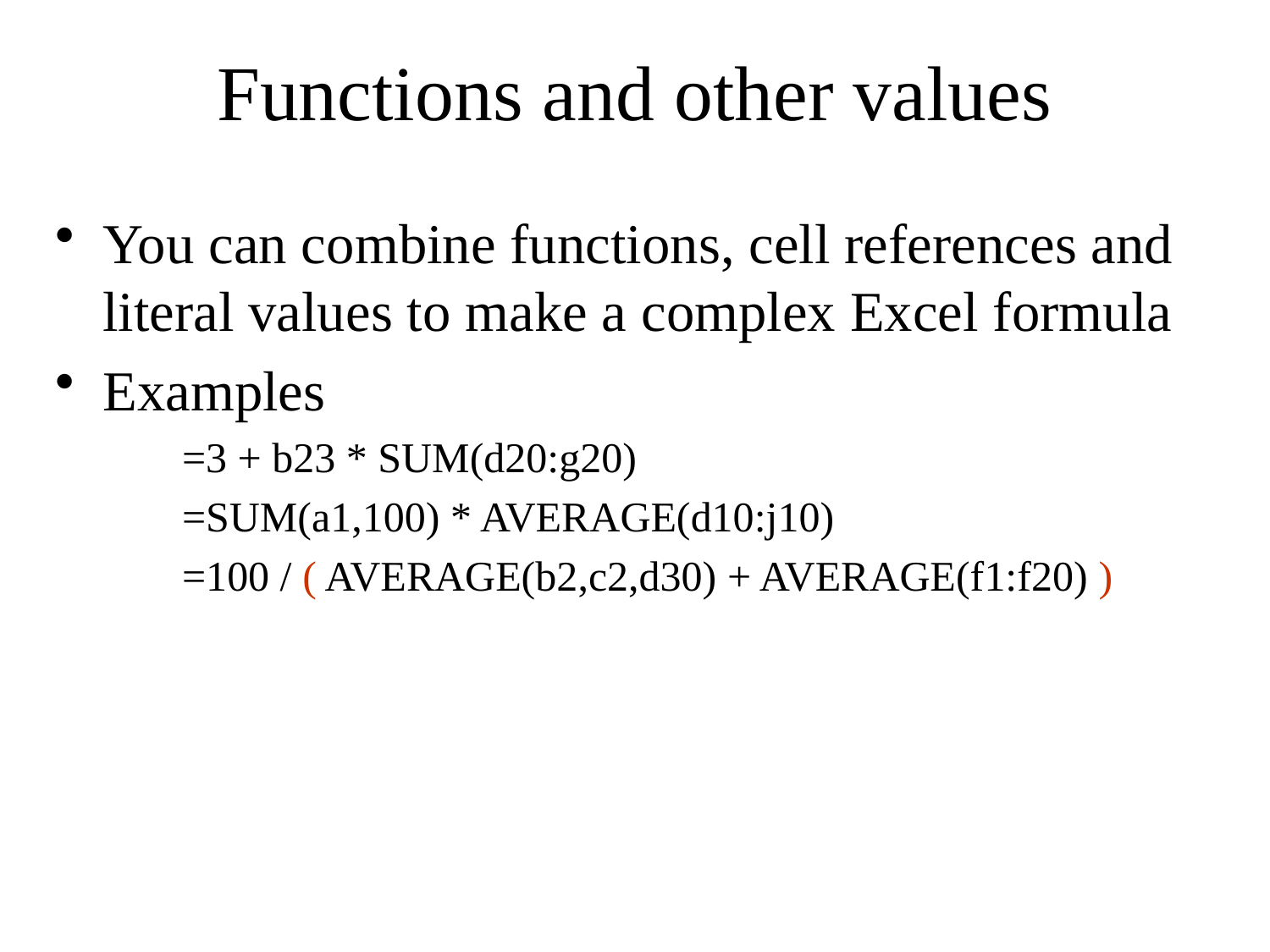

63
# Functions and other values
You can combine functions, cell references and literal values to make a complex Excel formula
Examples
=3 + b23 * SUM(d20:g20)
=SUM(a1,100) * AVERAGE(d10:j10)
=100 / ( AVERAGE(b2,c2,d30) + AVERAGE(f1:f20) )